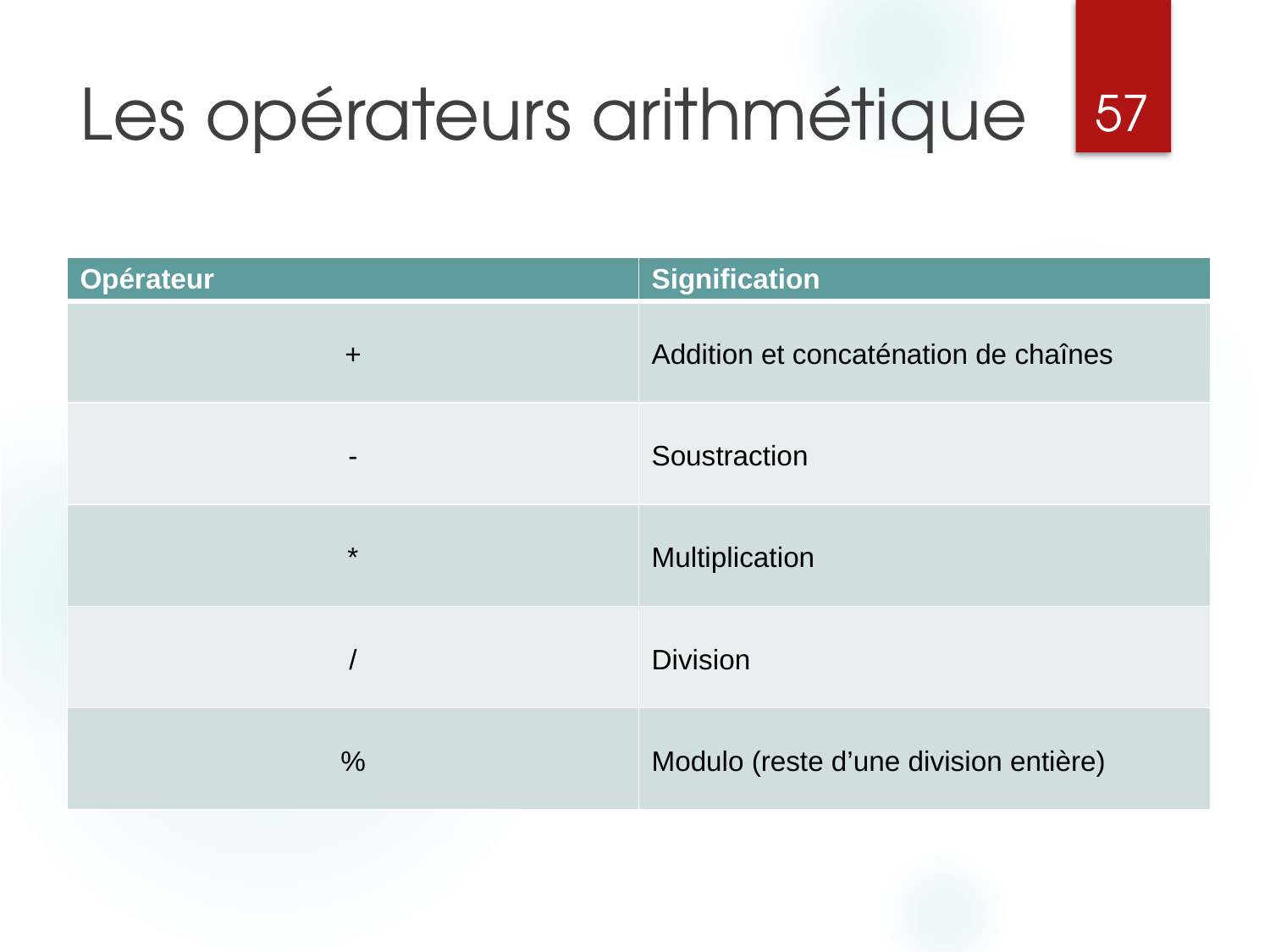

57
# Les opérateurs arithmétique
| Opérateur | Signification |
| --- | --- |
| + | Addition et concaténation de chaînes |
| - | Soustraction |
| \* | Multiplication |
| / | Division |
| % | Modulo (reste d’une division entière) |
Java - Les bases